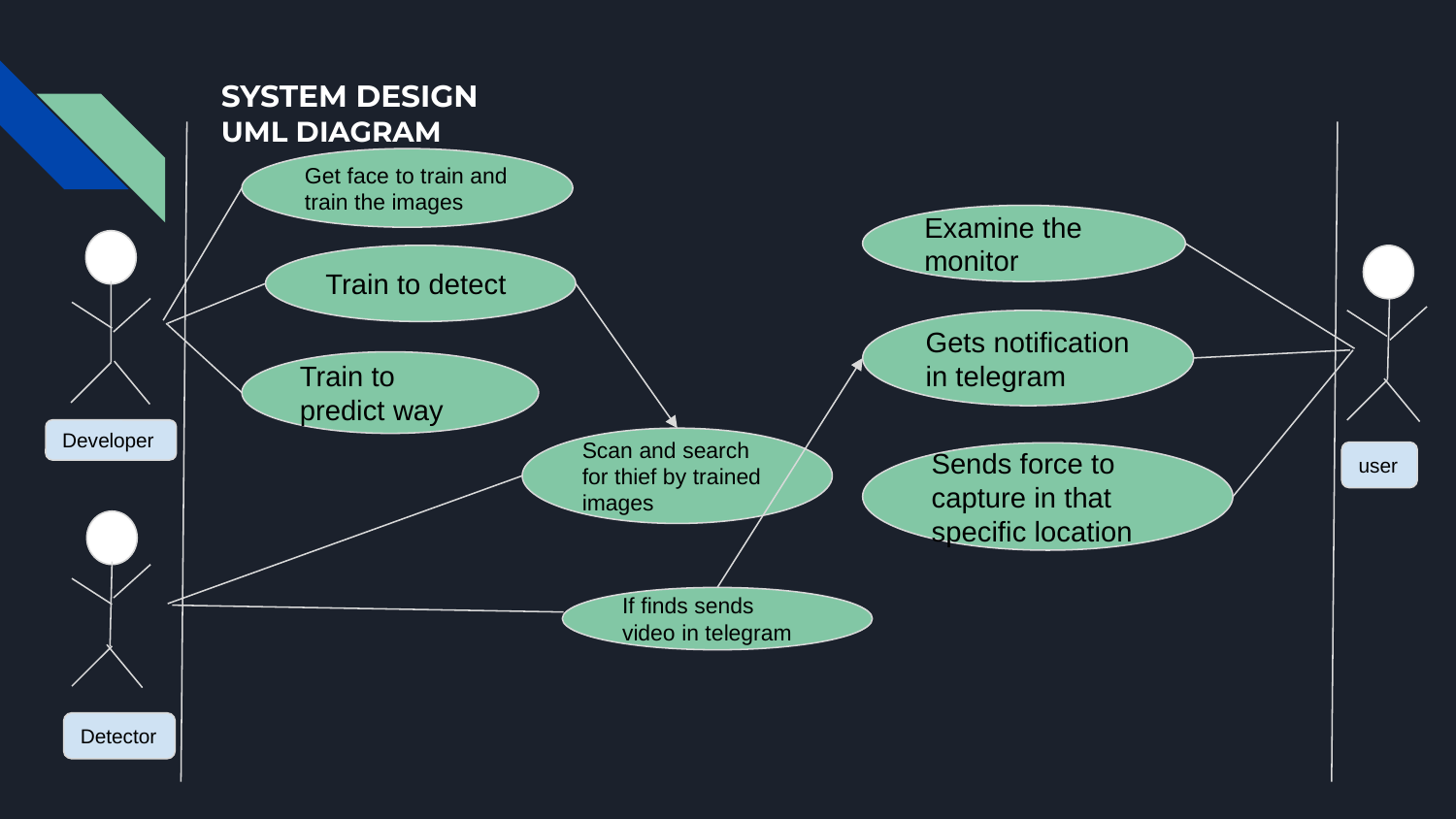

# SYSTEM DESIGN
UML DIAGRAM

Get face to train and train the images
Examine the monitor

Train to detect

Gets notification in telegram
Train to predict way
Developer
Scan and search for thief by trained images
user
Sends force to capture in that specific location

If finds sends video in telegram
Detector